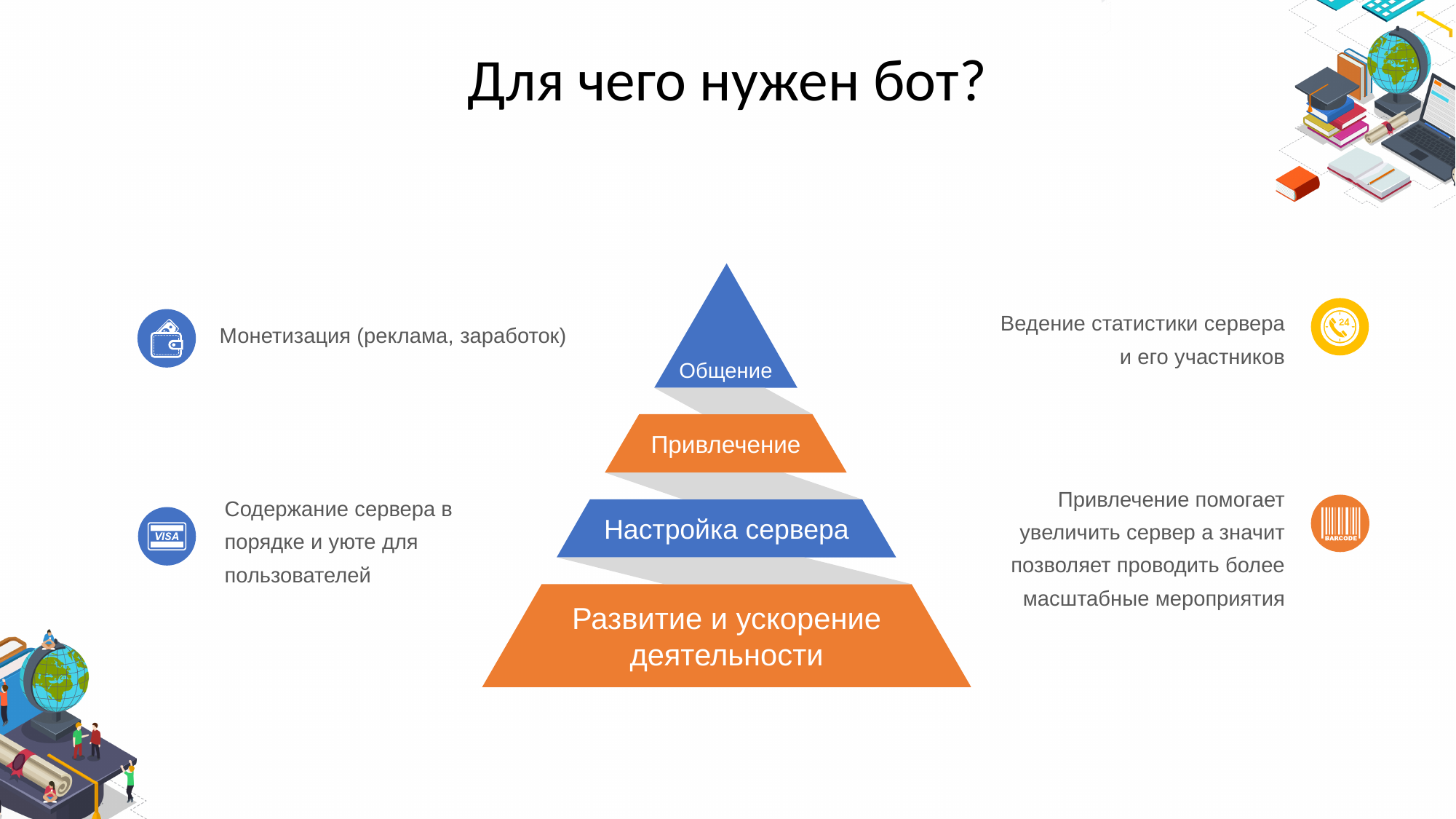

# Для чего нужен бот?
Общение
Ведение статистики сервера и его участников

Монетизация (реклама, заработок)

Привлечение

Привлечение помогает увеличить сервер а значит позволяет проводить более масштабные мероприятия
Содержание сервера в порядке и уюте для пользователей

Настройка сервера

Развитие и ускорение деятельности